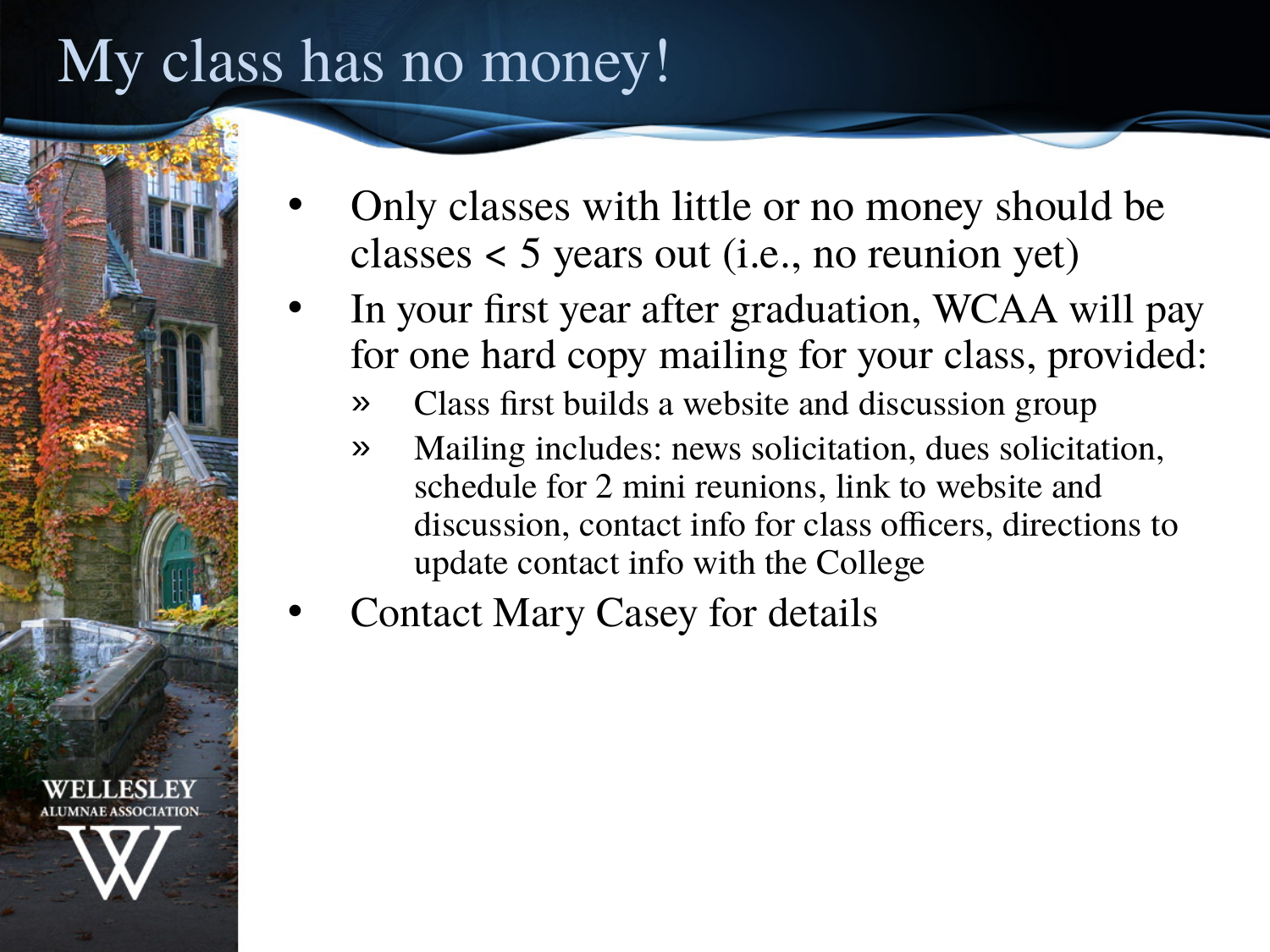

My class has no money!
Only classes with little or no money should be classes < 5 years out (i.e., no reunion yet)
In your first year after graduation, WCAA will pay for one hard copy mailing for your class, provided:
Class first builds a website and discussion group
Mailing includes: news solicitation, dues solicitation, schedule for 2 mini reunions, link to website and discussion, contact info for class officers, directions to update contact info with the College
Contact Mary Casey for details